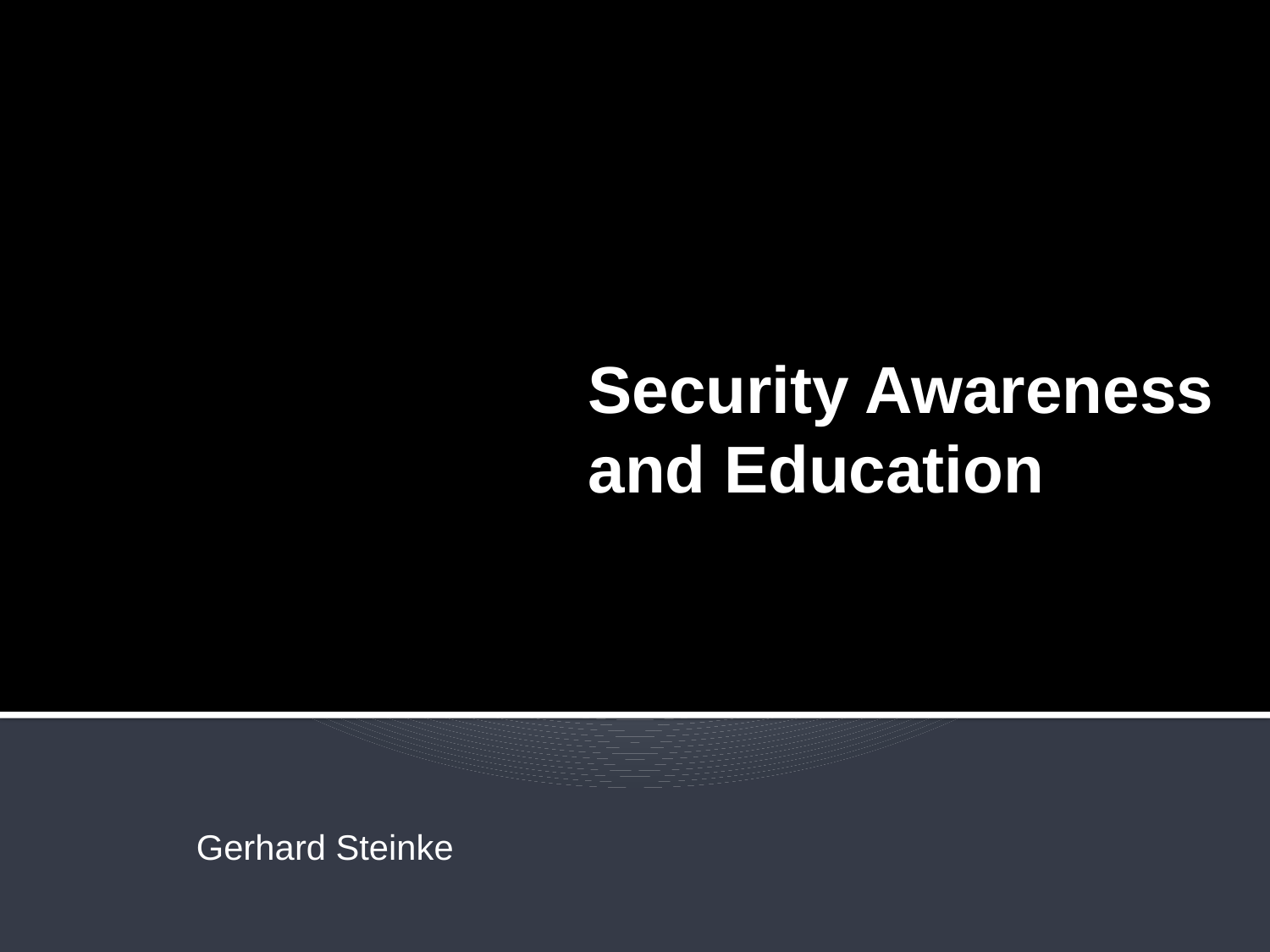

# Security Awareness and Education
Gerhard Steinke